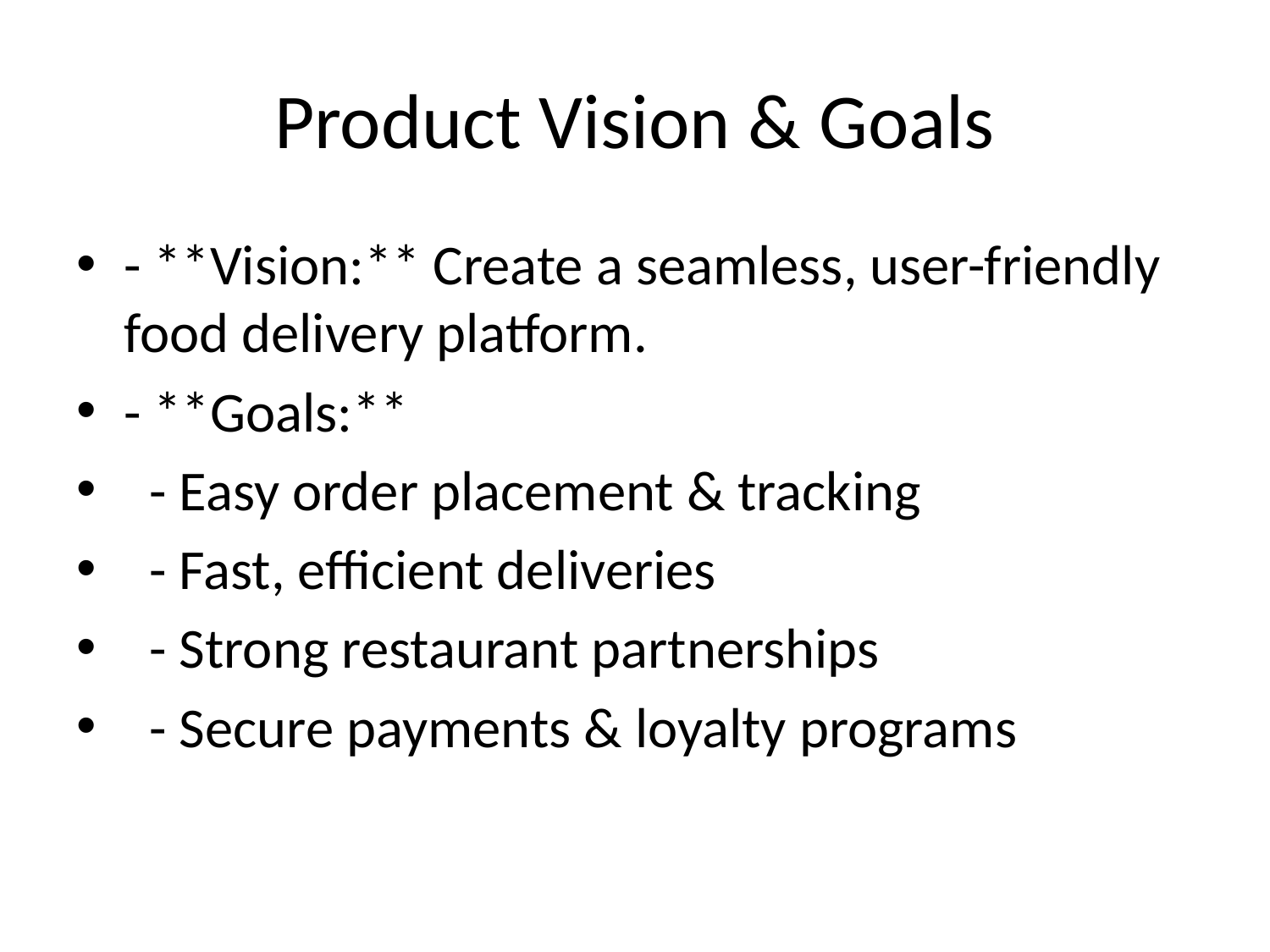

# Product Vision & Goals
- **Vision:** Create a seamless, user-friendly food delivery platform.
- **Goals:**
  - Easy order placement & tracking
  - Fast, efficient deliveries
  - Strong restaurant partnerships
  - Secure payments & loyalty programs